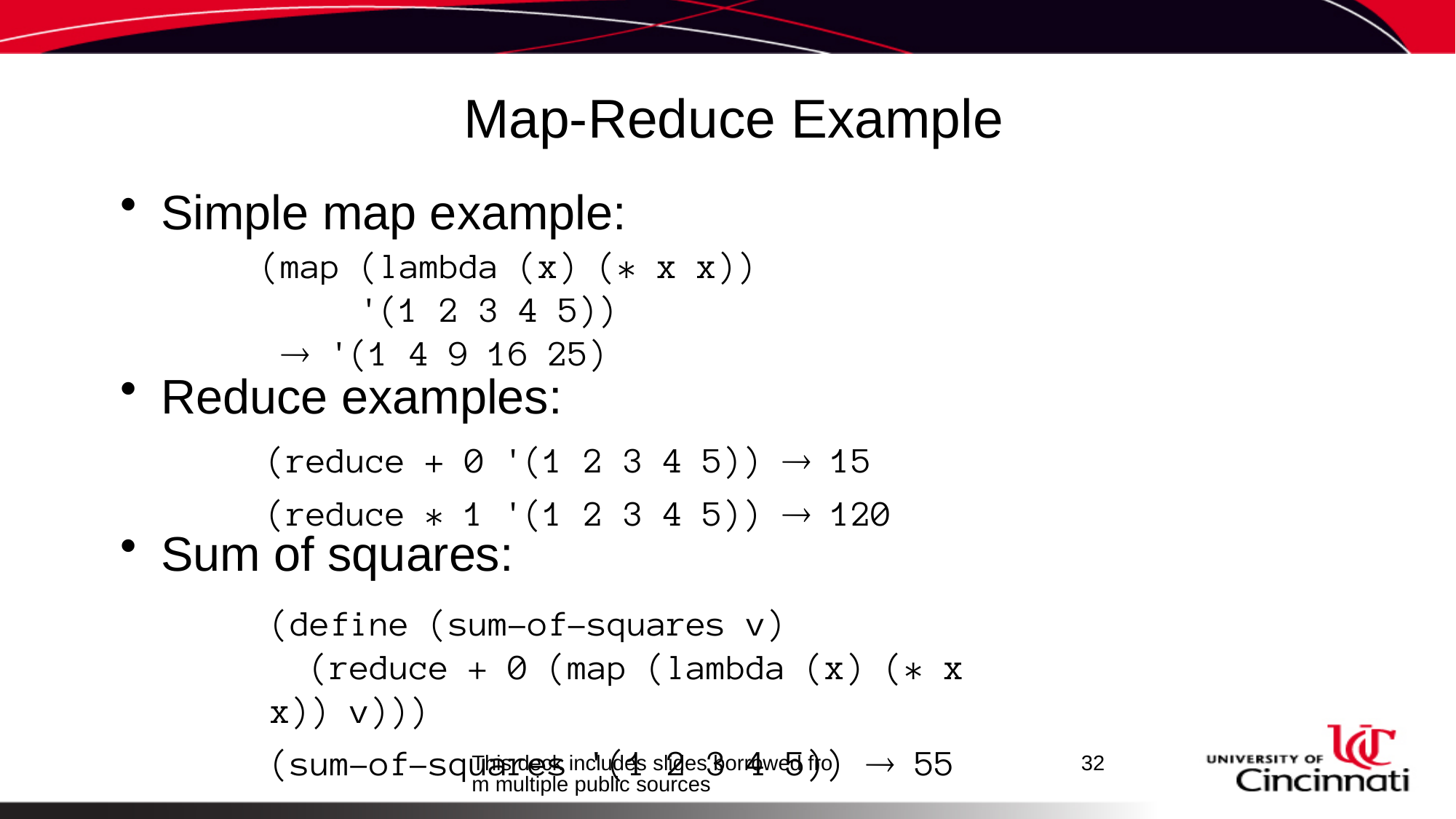

# Map-Reduce Example
Simple map example:

Reduce examples:

Sum of squares:
(map (lambda (x) (* x x))
     '(1 2 3 4 5))
 → '(1 4 9 16 25)
(reduce + 0 '(1 2 3 4 5)) → 15
(reduce * 1 '(1 2 3 4 5)) → 120
(define (sum-of-squares v)
  (reduce + 0 (map (lambda (x) (* x x)) v)))
(sum-of-squares '(1 2 3 4 5)) → 55
This deck includes slides borrowed from multiple public sources
32